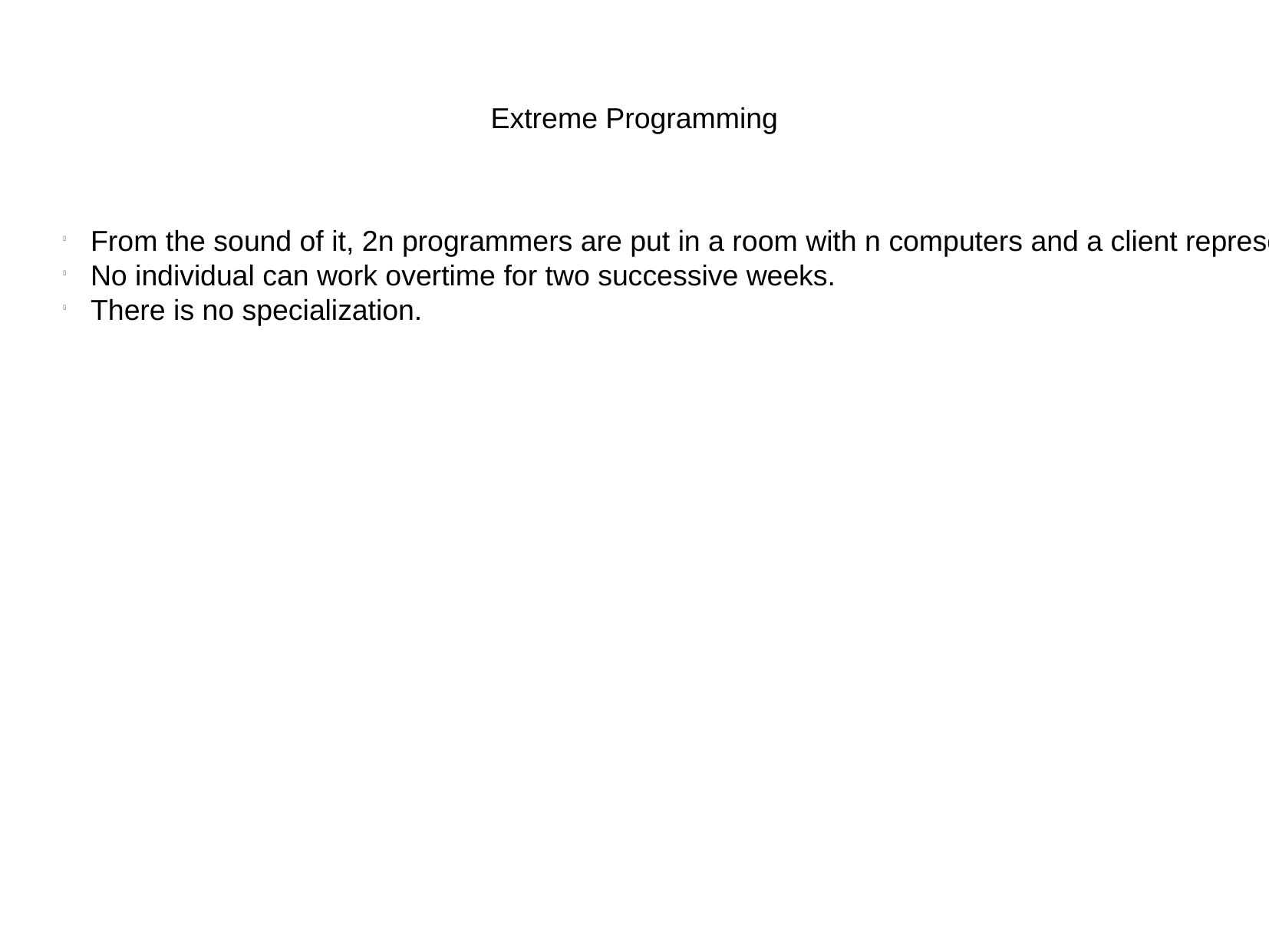

Extreme Programming
From the sound of it, 2n programmers are put in a room with n computers and a client representative and build the product.
No individual can work overtime for two successive weeks.
There is no specialization.